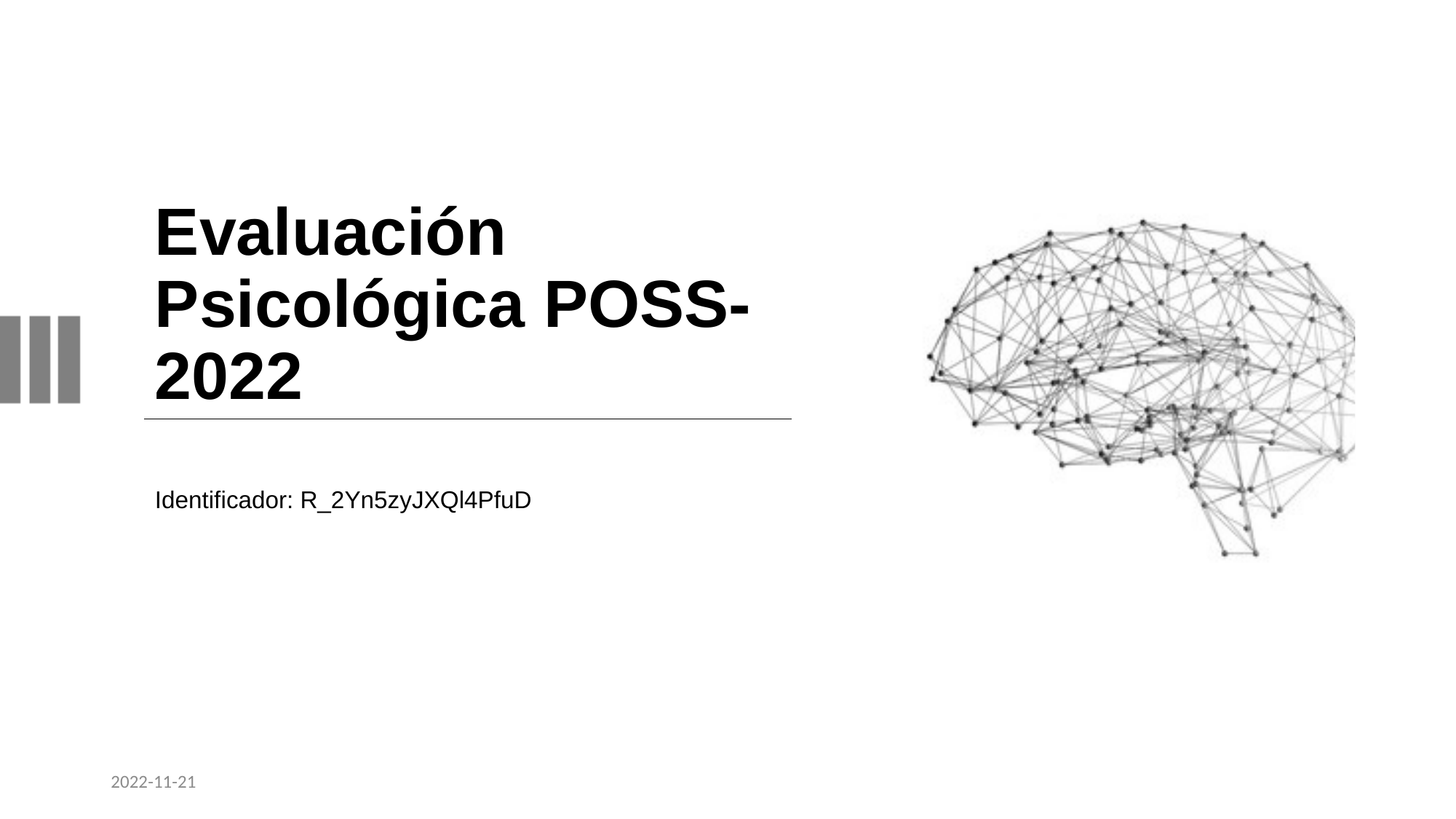

# Evaluación Psicológica POSS-2022
Identificador: R_2Yn5zyJXQl4PfuD
2022-11-21